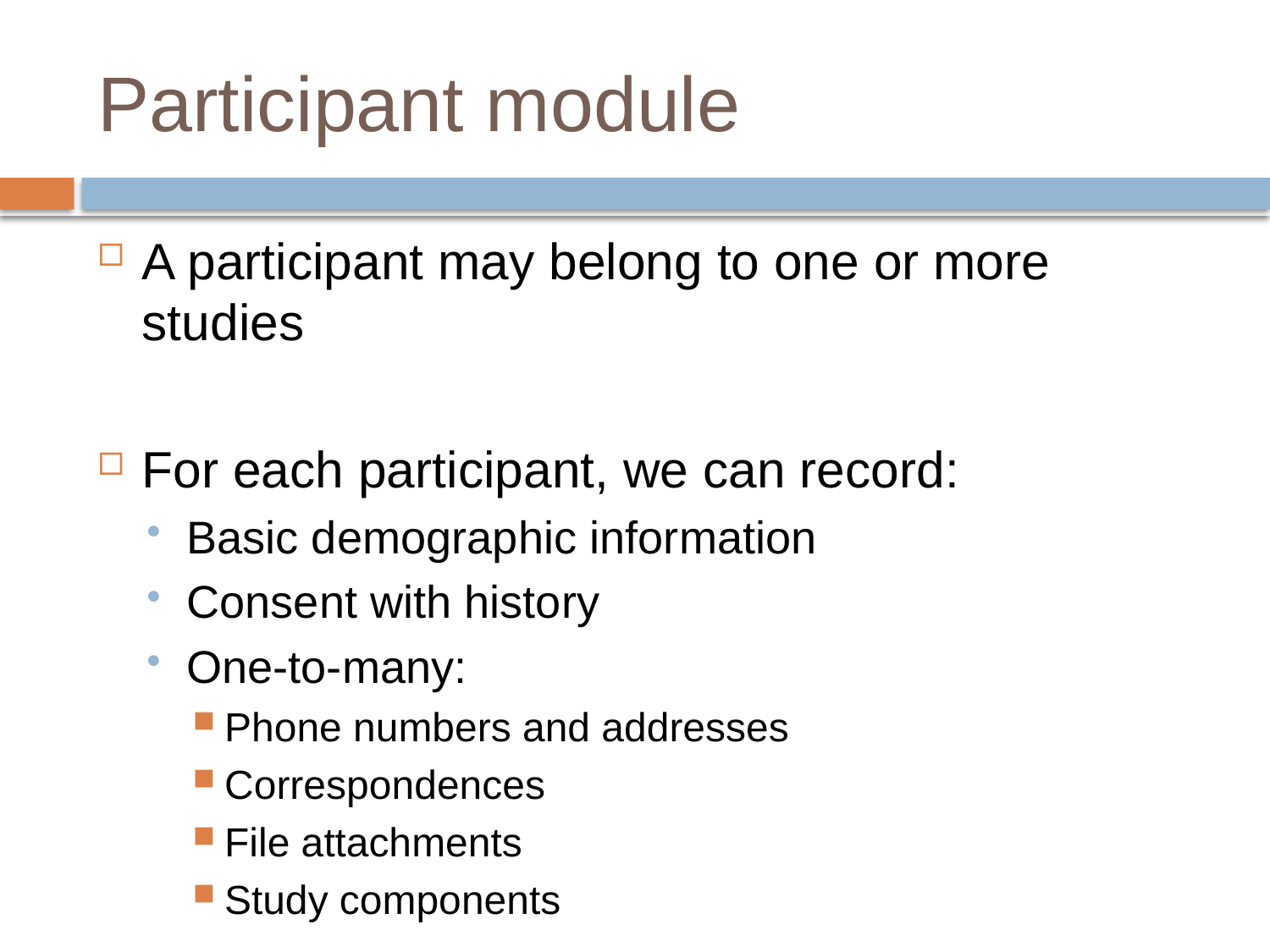

# Participant module
A participant may belong to one or more studies

For each participant, we can record:
Basic demographic information
Consent with history
One-to-many:
Phone numbers and addresses
Correspondences
File attachments
Study components